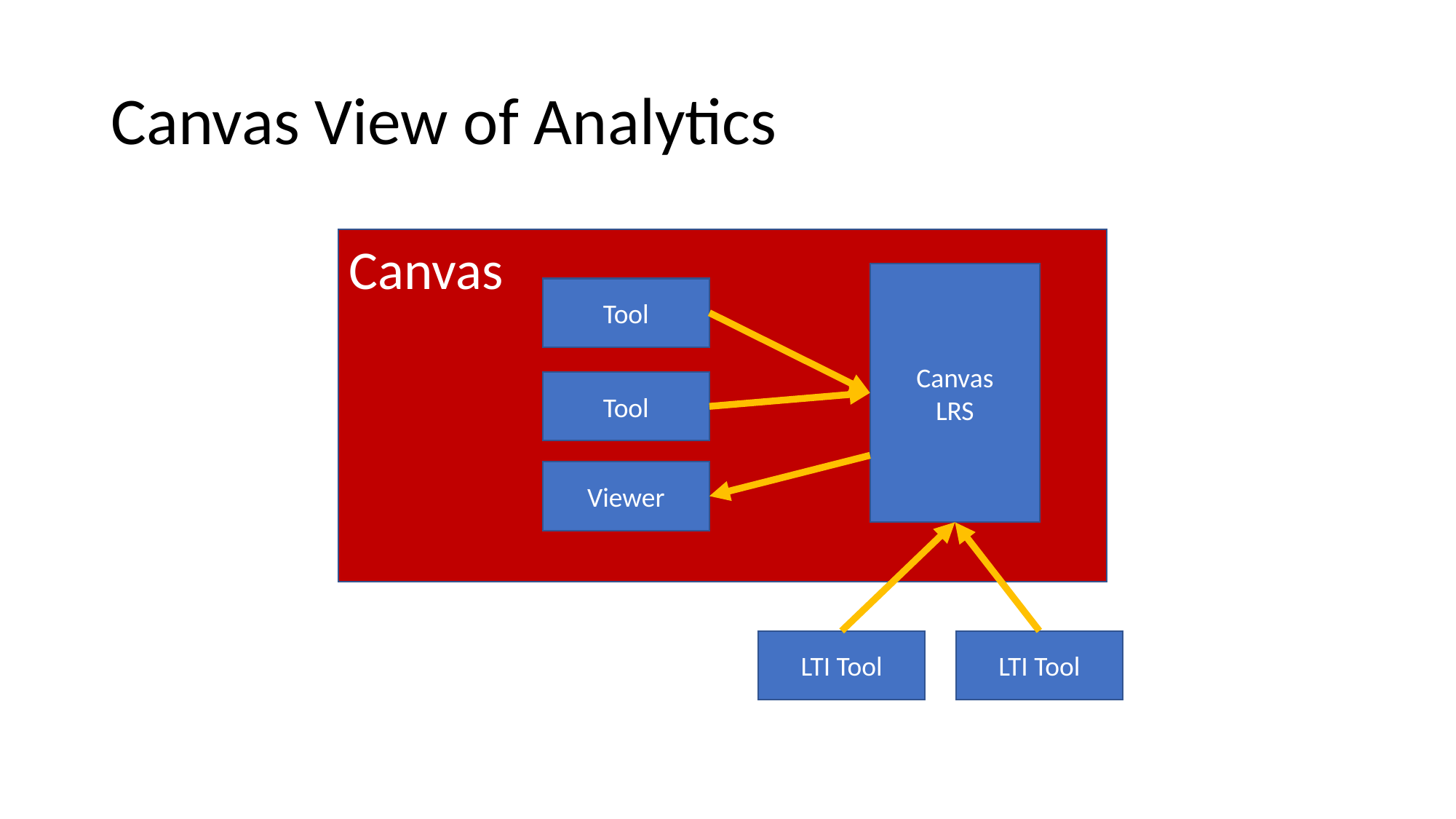

# Canvas View of Analytics
Canvas
Canvas
LRS
Tool
Tool
Viewer
LTI Tool
LTI Tool